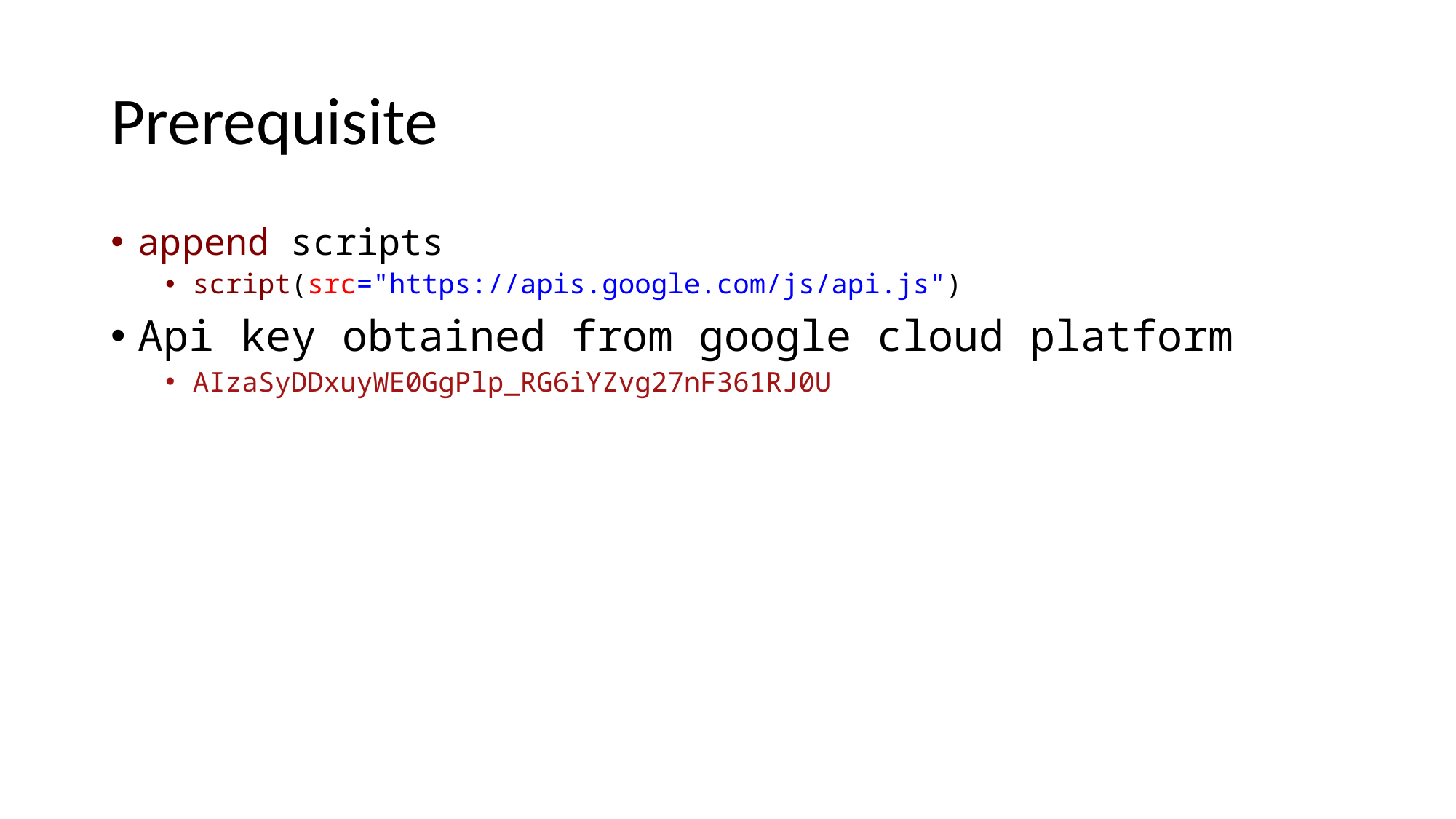

# Prerequisite
append scripts
script(src="https://apis.google.com/js/api.js")
Api key obtained from google cloud platform
AIzaSyDDxuyWE0GgPlp_RG6iYZvg27nF361RJ0U